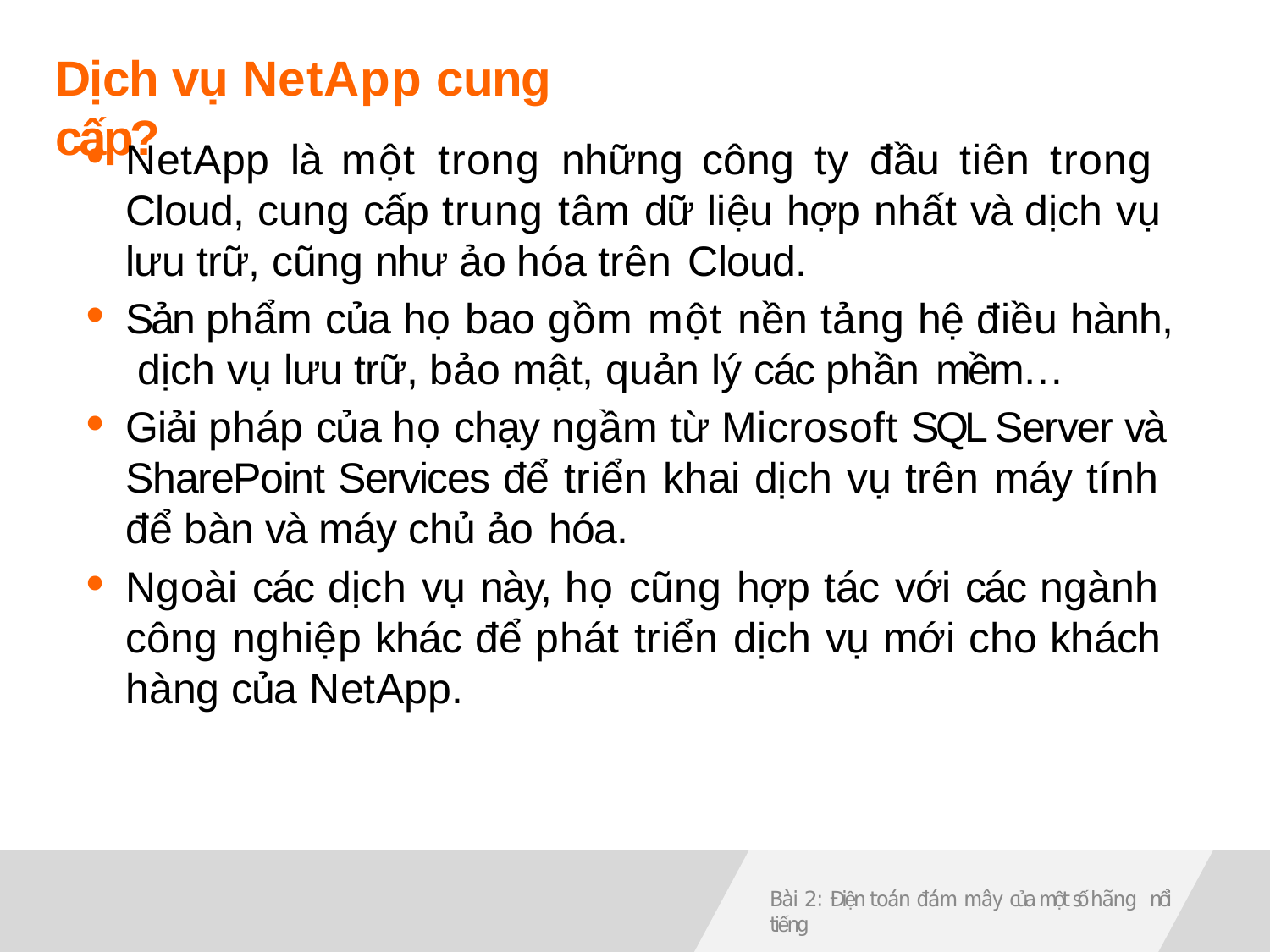

# Dịch vụ NetApp cung cấp?
NetApp là một trong những công ty đầu tiên trong  Cloud, cung cấp trung tâm dữ liệu hợp nhất và dịch vụ  lưu trữ, cũng như ảo hóa trên Cloud.
Sản phẩm của họ bao gồm một nền tảng hệ điều hành,  dịch vụ lưu trữ, bảo mật, quản lý các phần mềm…
Giải pháp của họ chạy ngầm từ Microsoft SQL Server và  SharePoint Services để triển khai dịch vụ trên máy tính  để bàn và máy chủ ảo hóa.
Ngoài các dịch vụ này, họ cũng hợp tác với các ngành  công nghiệp khác để phát triển dịch vụ mới cho khách  hàng của NetApp.
Bài 2: Điện toán đám mây của một số hãng  nổi tiếng